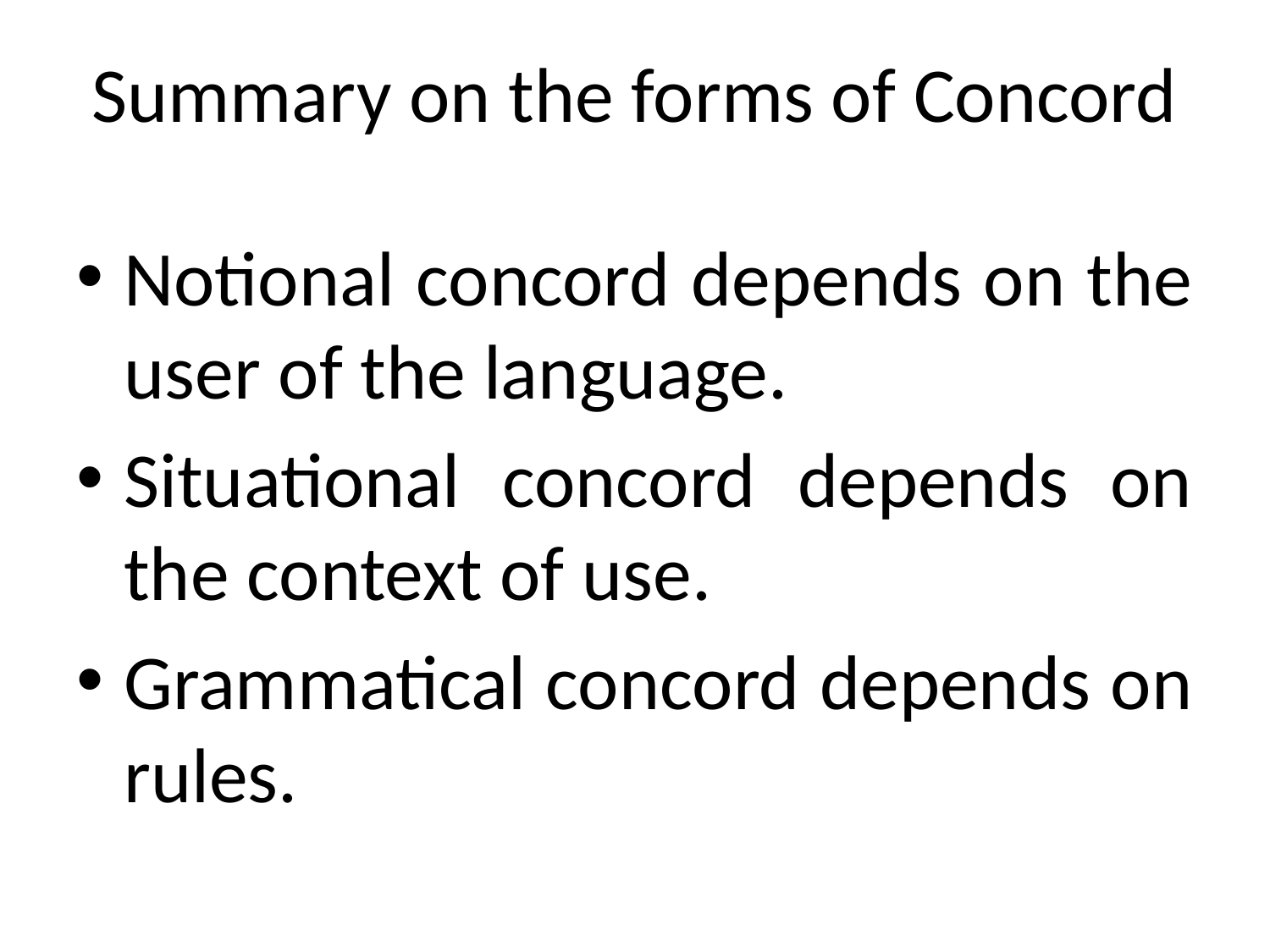

# Summary on the forms of Concord
Notional concord depends on the user of the language.
Situational concord depends on the context of use.
Grammatical concord depends on rules.